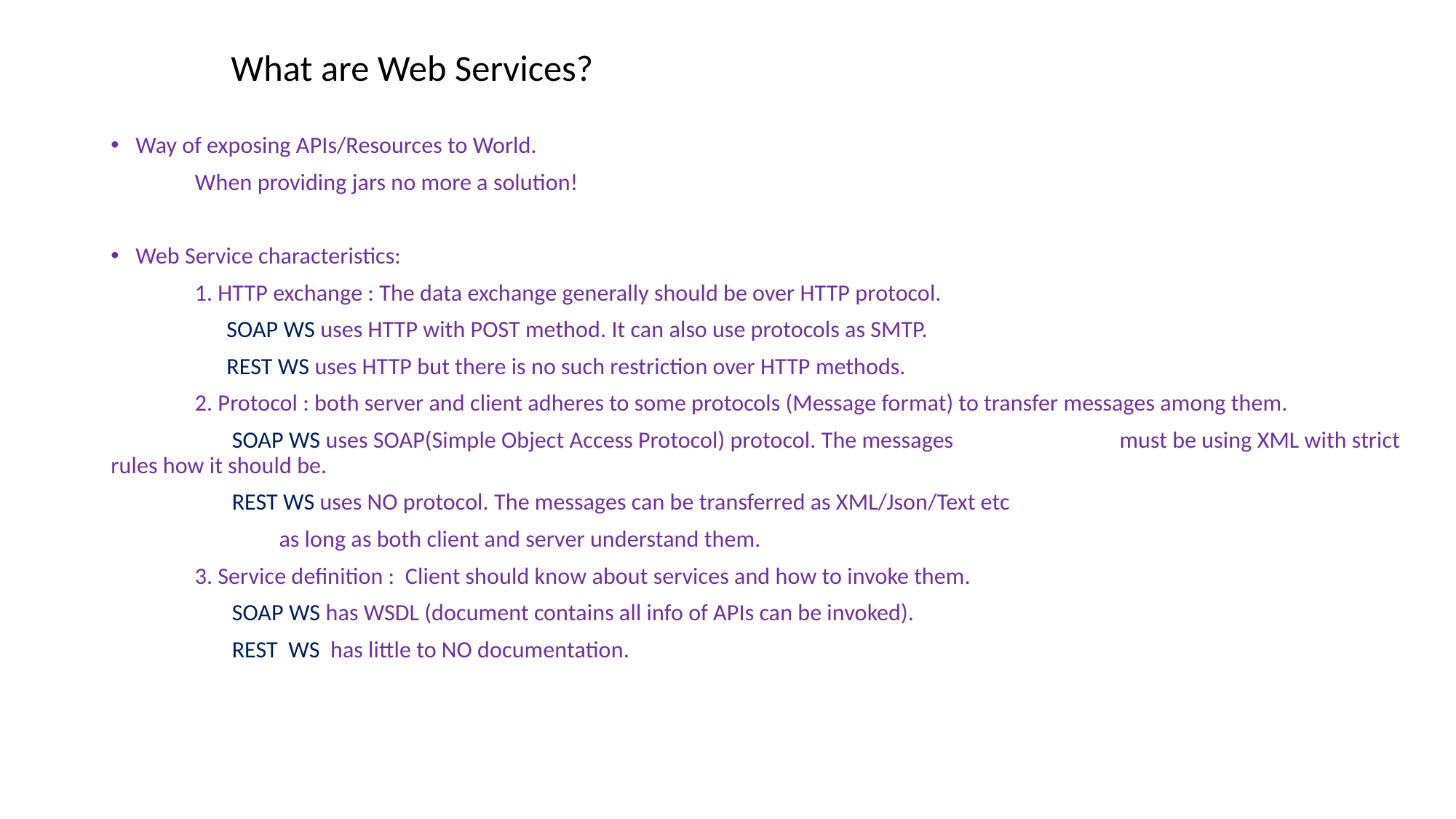

# What are Web Services?
Way of exposing APIs/Resources to World.
	When providing jars no more a solution!

Web Service characteristics:
	1. HTTP exchange : The data exchange generally should be over HTTP protocol.
		      SOAP WS uses HTTP with POST method. It can also use protocols as SMTP.
		      REST WS uses HTTP but there is no such restriction over HTTP methods.
	2. Protocol : both server and client adheres to some protocols (Message format) to transfer messages among them.
		       SOAP WS uses SOAP(Simple Object Access Protocol) protocol. The messages 			  	must be using XML with strict rules how it should be.
		       REST WS uses NO protocol. The messages can be transferred as XML/Json/Text etc
	  	as long as both client and server understand them.
	3. Service definition :  Client should know about services and how to invoke them.
		       SOAP WS has WSDL (document contains all info of APIs can be invoked).
		       REST  WS  has little to NO documentation.